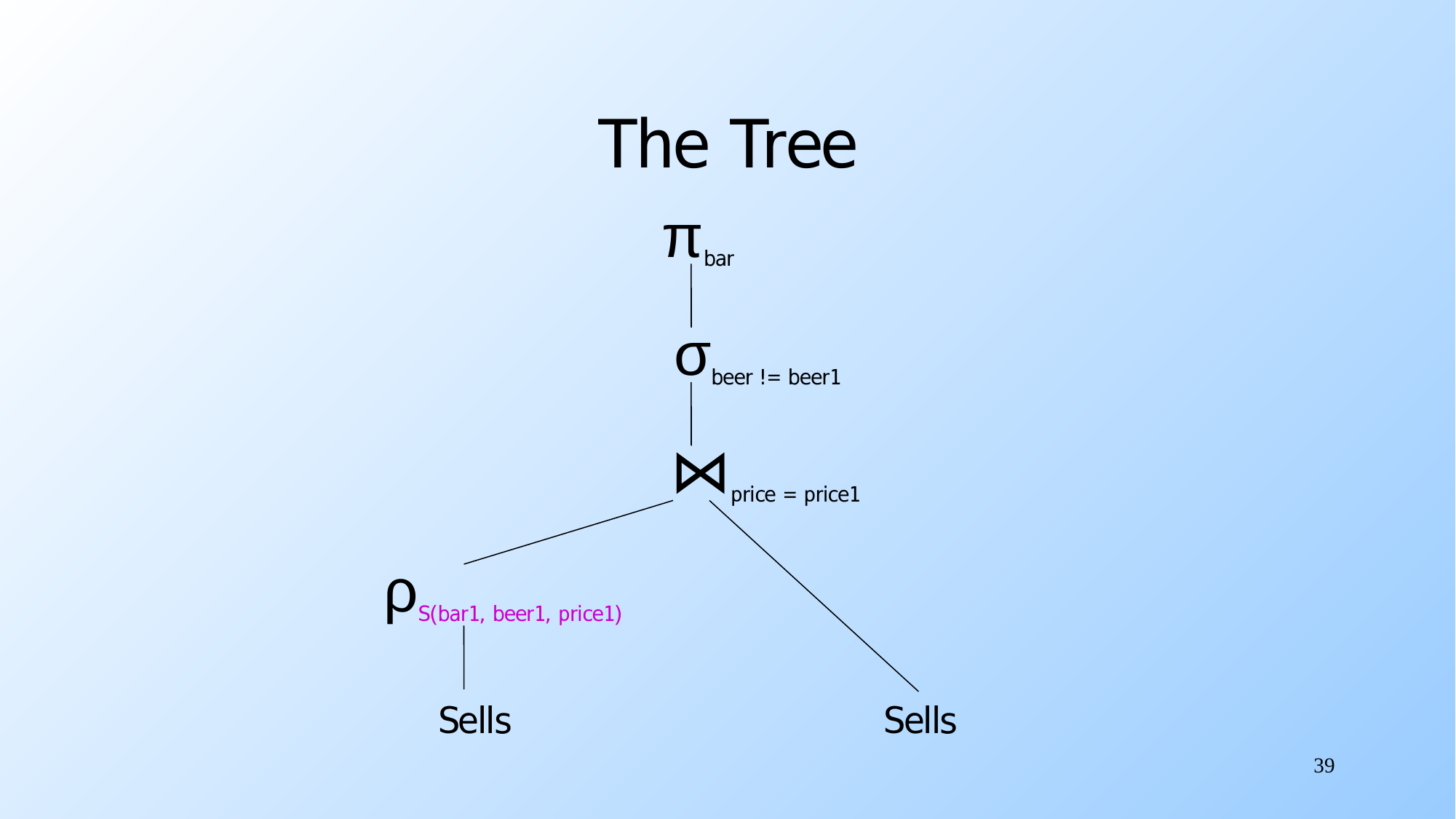

# The Tree
πbar

σbeer != beer1

⋈price = price1

ρS(bar1, beer1, price1)

Sells
Sells
39